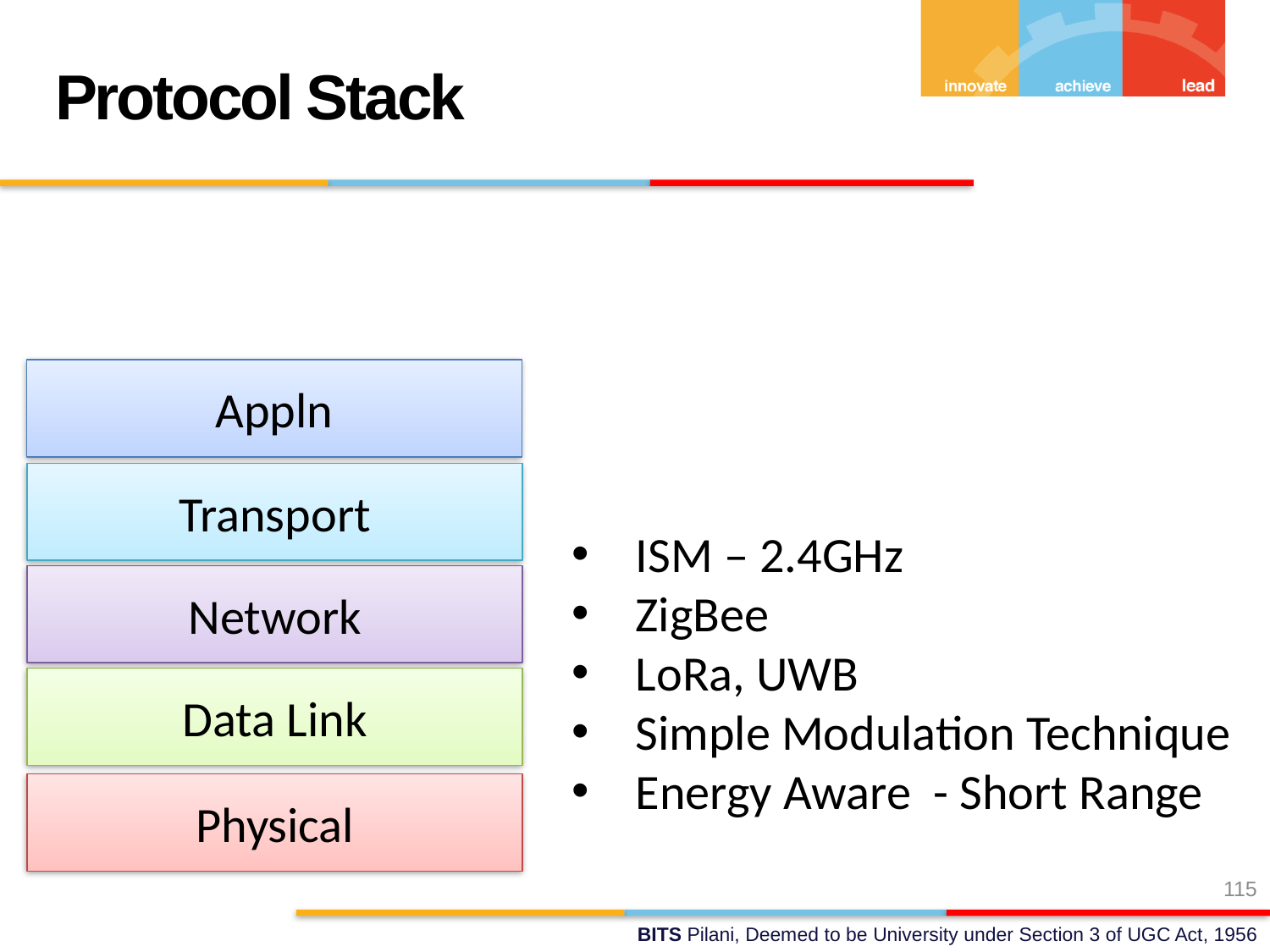

Protocol Stack
Appln
ISM – 2.4GHz
ZigBee
LoRa, UWB
Simple Modulation Technique
Energy Aware  - Short Range
Transport
Network
Data Link
Physical
115